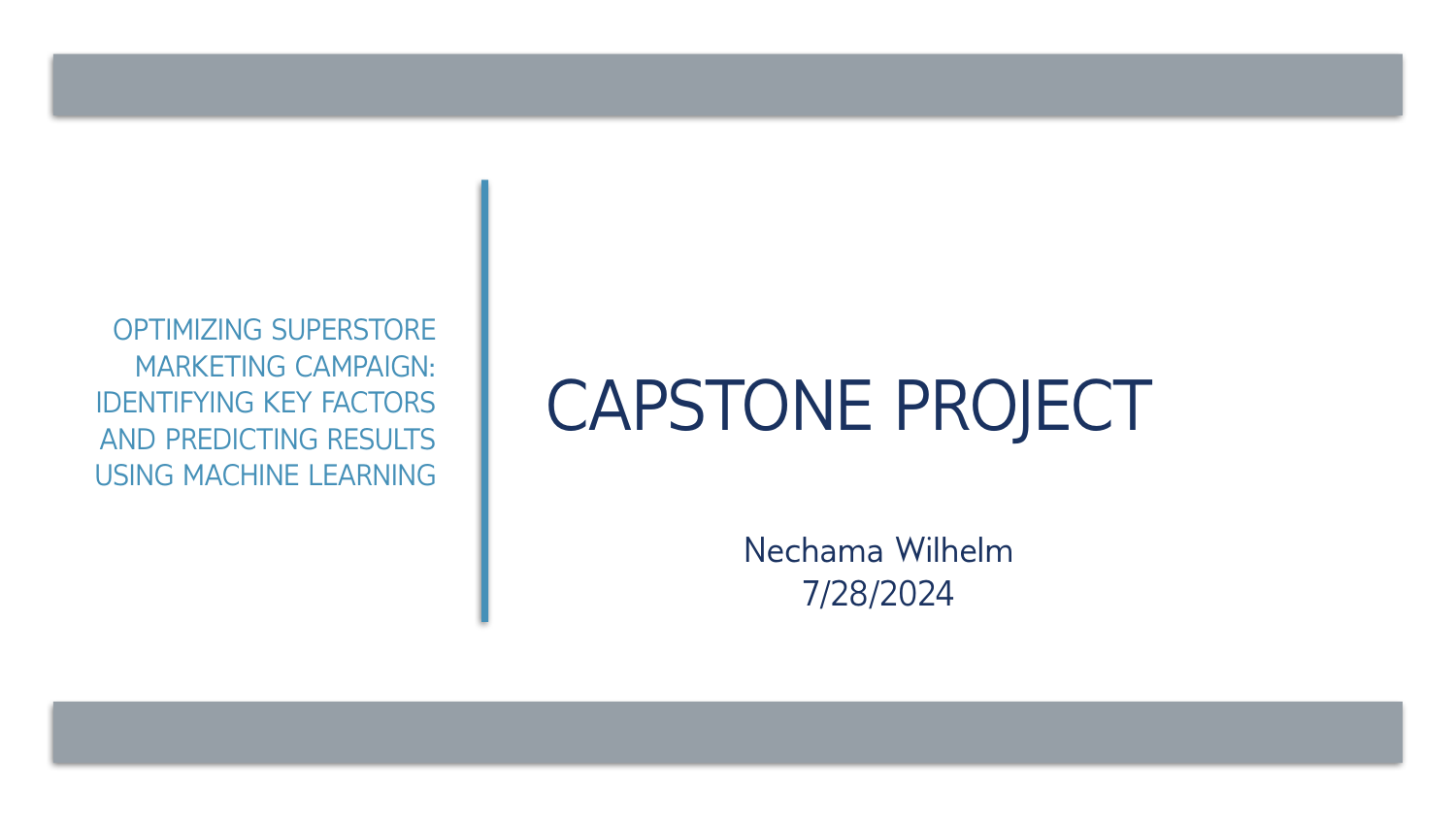

Optimizing Superstore Marketing Campaign: Identifying Key Factors and Predicting Results Using Machine Learning
# Capstone project

Nechama Wilhelm
7/28/2024